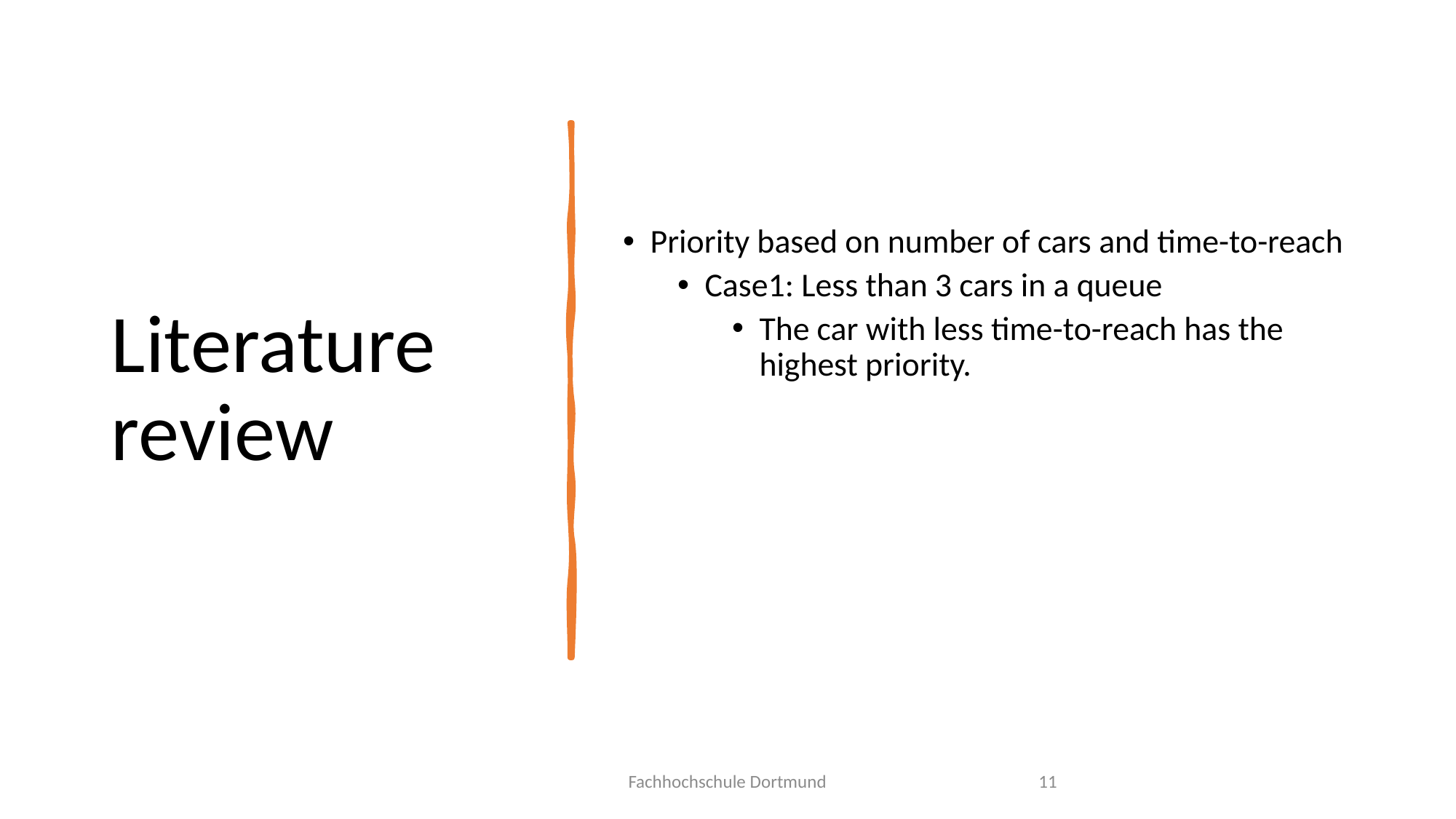

# Literature review
Priority based on number of cars and time-to-reach
Case1: Less than 3 cars in a queue
The car with less time-to-reach has the highest priority.

Fachhochschule Dortmund
11